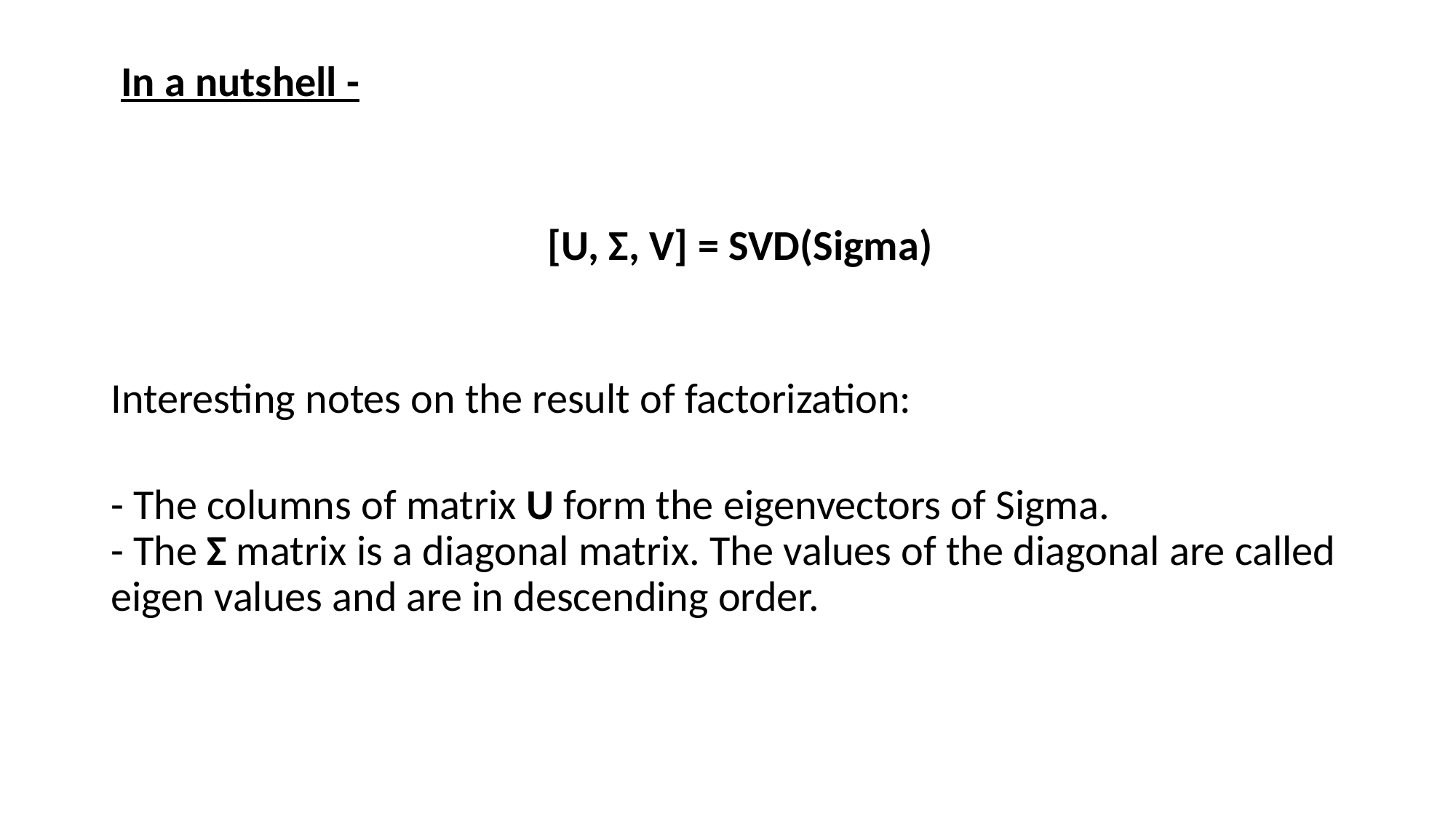

In a nutshell -
				[U, Σ, V] = SVD(Sigma)
Interesting notes on the result of factorization:
- The columns of matrix U form the eigenvectors of Sigma.
- The Σ matrix is a diagonal matrix. The values of the diagonal are called eigen values and are in descending order.